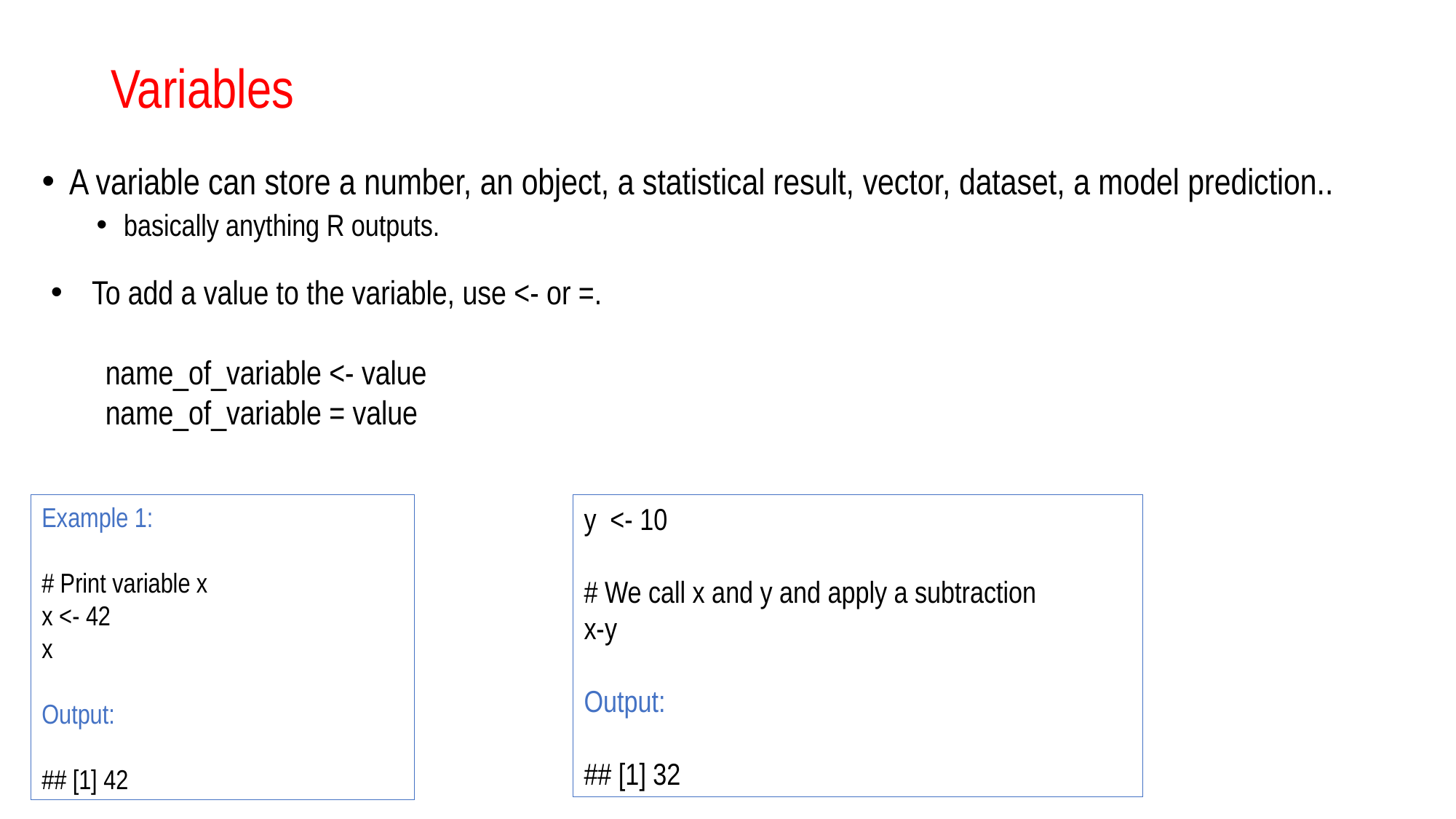

# Variables
A variable can store a number, an object, a statistical result, vector, dataset, a model prediction..
basically anything R outputs.
To add a value to the variable, use <- or =.

name_of_variable <- value
name_of_variable = value
Example 1:

# Print variable x
x <- 42
x

Output:

## [1] 42
y  <- 10

# We call x and y and apply a subtraction
x-y

Output:

## [1] 32